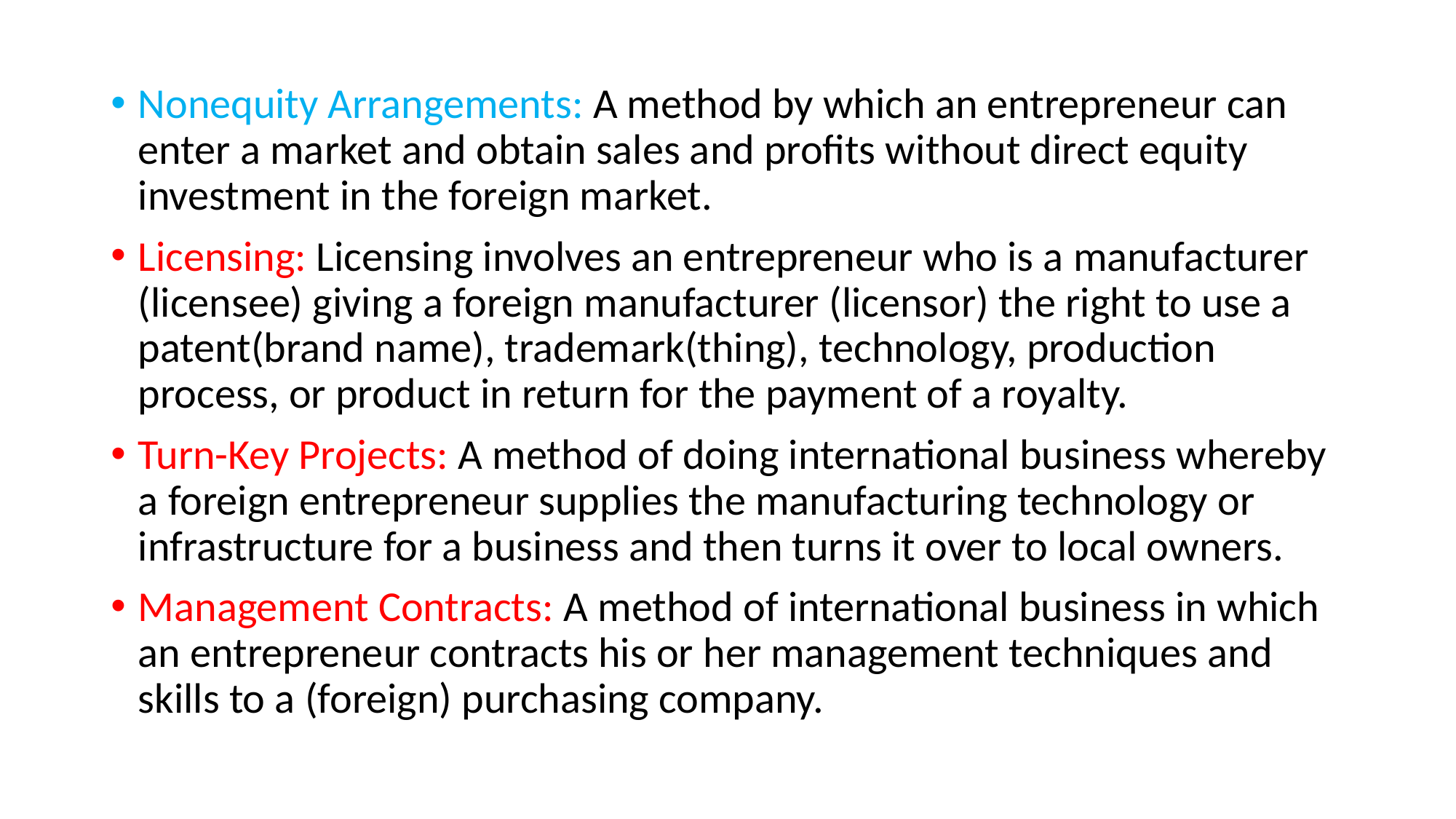

Nonequity Arrangements: A method by which an entrepreneur can enter a market and obtain sales and profits without direct equity investment in the foreign market.
Licensing: Licensing involves an entrepreneur who is a manufacturer (licensee) giving a foreign manufacturer (licensor) the right to use a patent(brand name), trademark(thing), technology, production process, or product in return for the payment of a royalty.
Turn-Key Projects: A method of doing international business whereby a foreign entrepreneur supplies the manufacturing technology or infrastructure for a business and then turns it over to local owners.
Management Contracts: A method of international business in which an entrepreneur contracts his or her management techniques and skills to a (foreign) purchasing company.